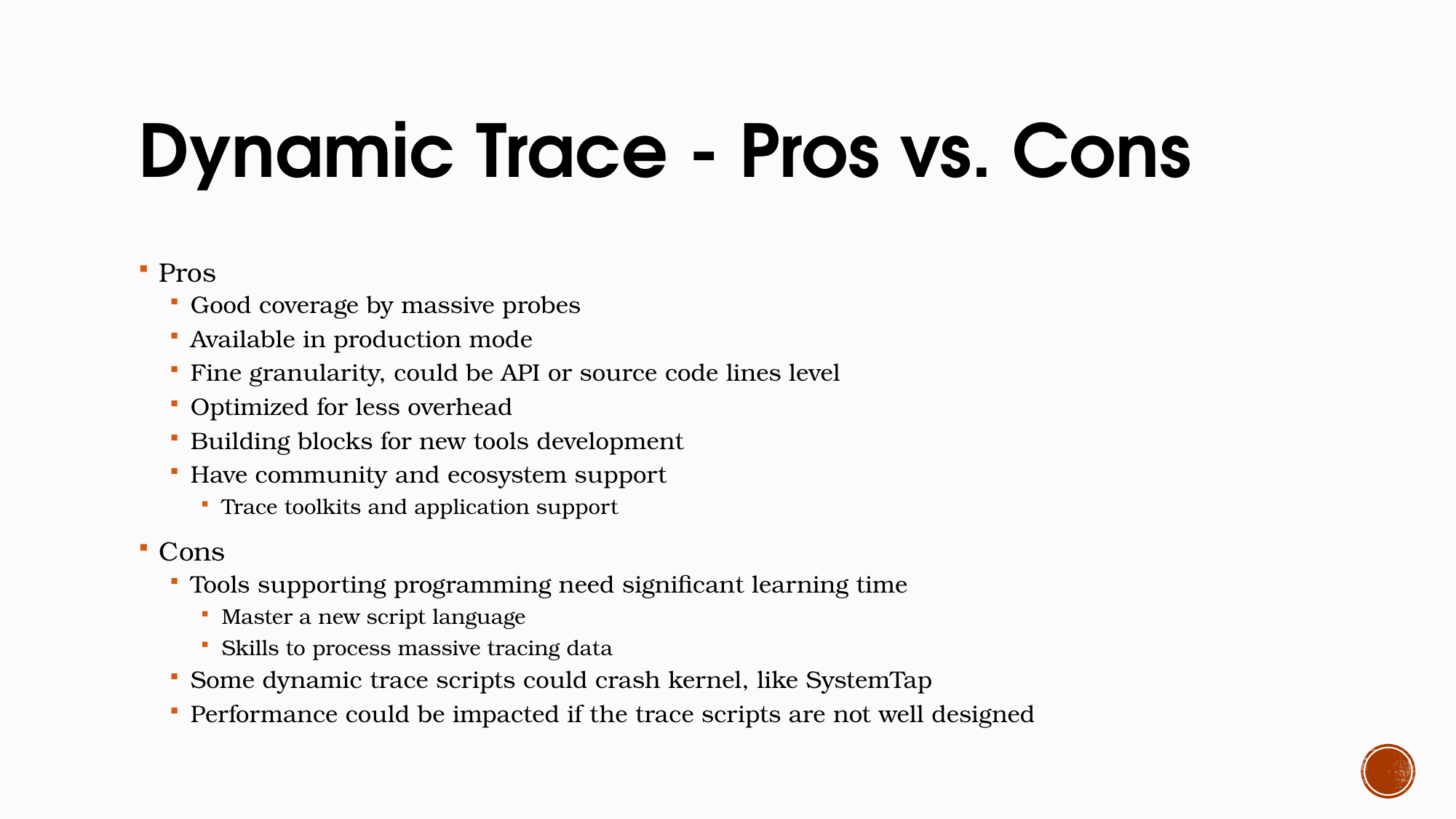

# Dynamic Trace - Pros vs. Cons
Pros
Good coverage by massive probes
Available in production mode
Fine granularity, could be API or source code lines level
Optimized for less overhead
Building blocks for new tools development
Have community and ecosystem support
Trace toolkits and application support
Cons
Tools supporting programming need significant learning time
Master a new script language
Skills to process massive tracing data
Some dynamic trace scripts could crash kernel, like SystemTap
Performance could be impacted if the trace scripts are not well designed